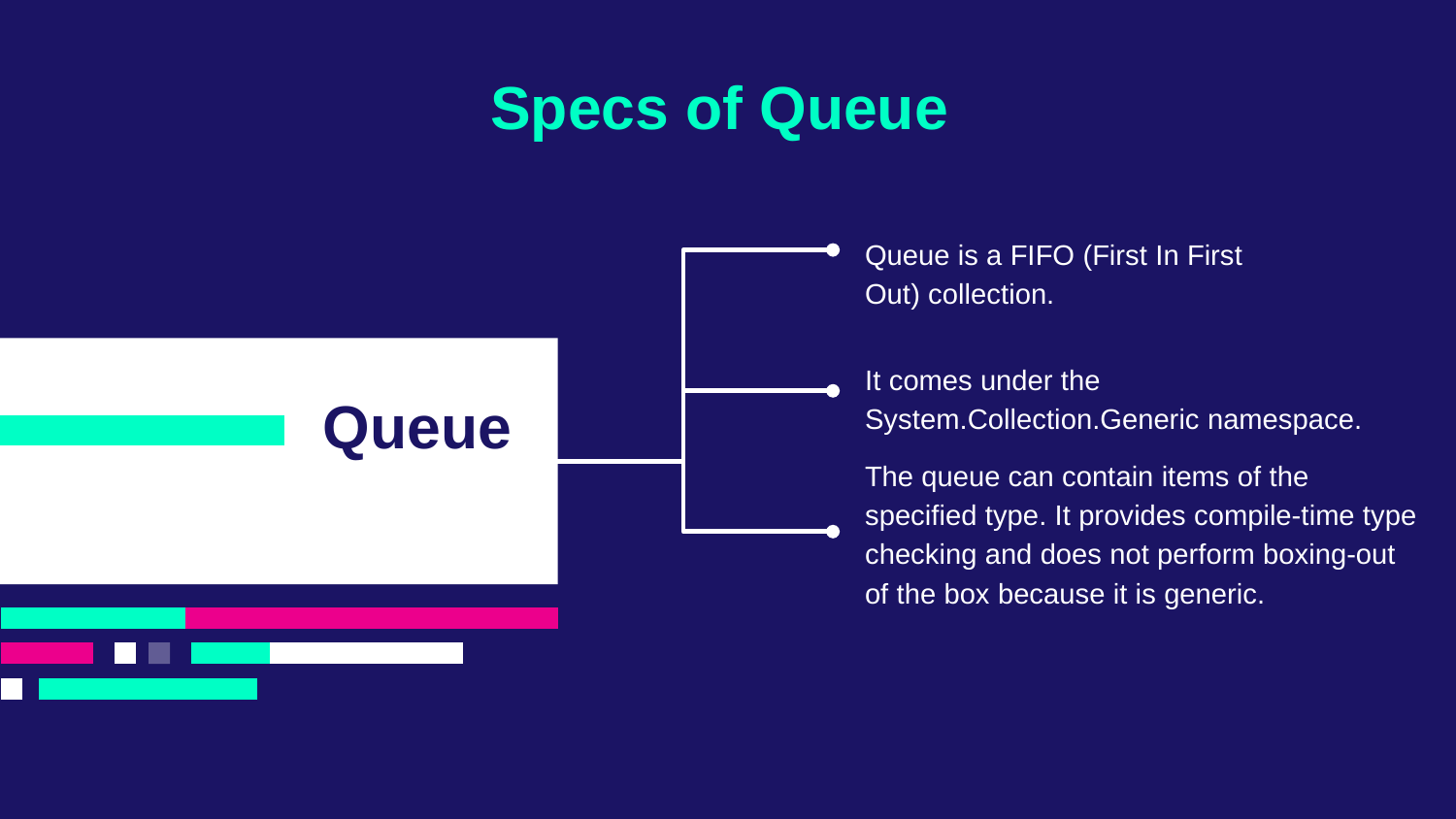

# Specs of Queue
Queue is a FIFO (First In First Out) collection.

It comes under the System.Collection.Generic namespace.

Queue

The queue can contain items of the specified type. It provides compile-time type checking and does not perform boxing-out of the box because it is generic.